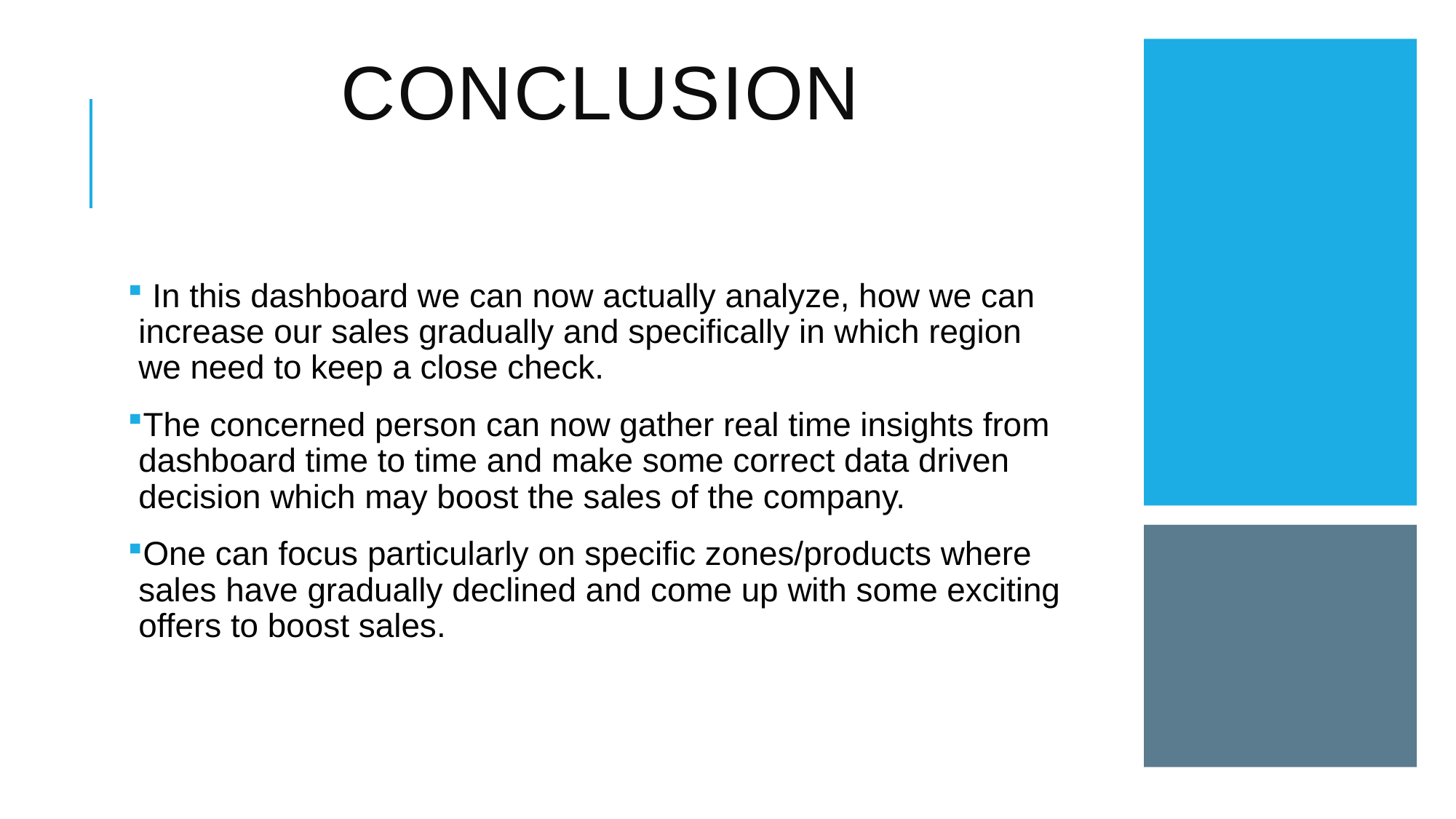

# CONCLUSION

 In this dashboard we can now actually analyze, how we can increase our sales gradually and specifically in which region we need to keep a close check.
The concerned person can now gather real time insights from dashboard time to time and make some correct data driven decision which may boost the sales of the company.
One can focus particularly on specific zones/products where sales have gradually declined and come up with some exciting offers to boost sales.